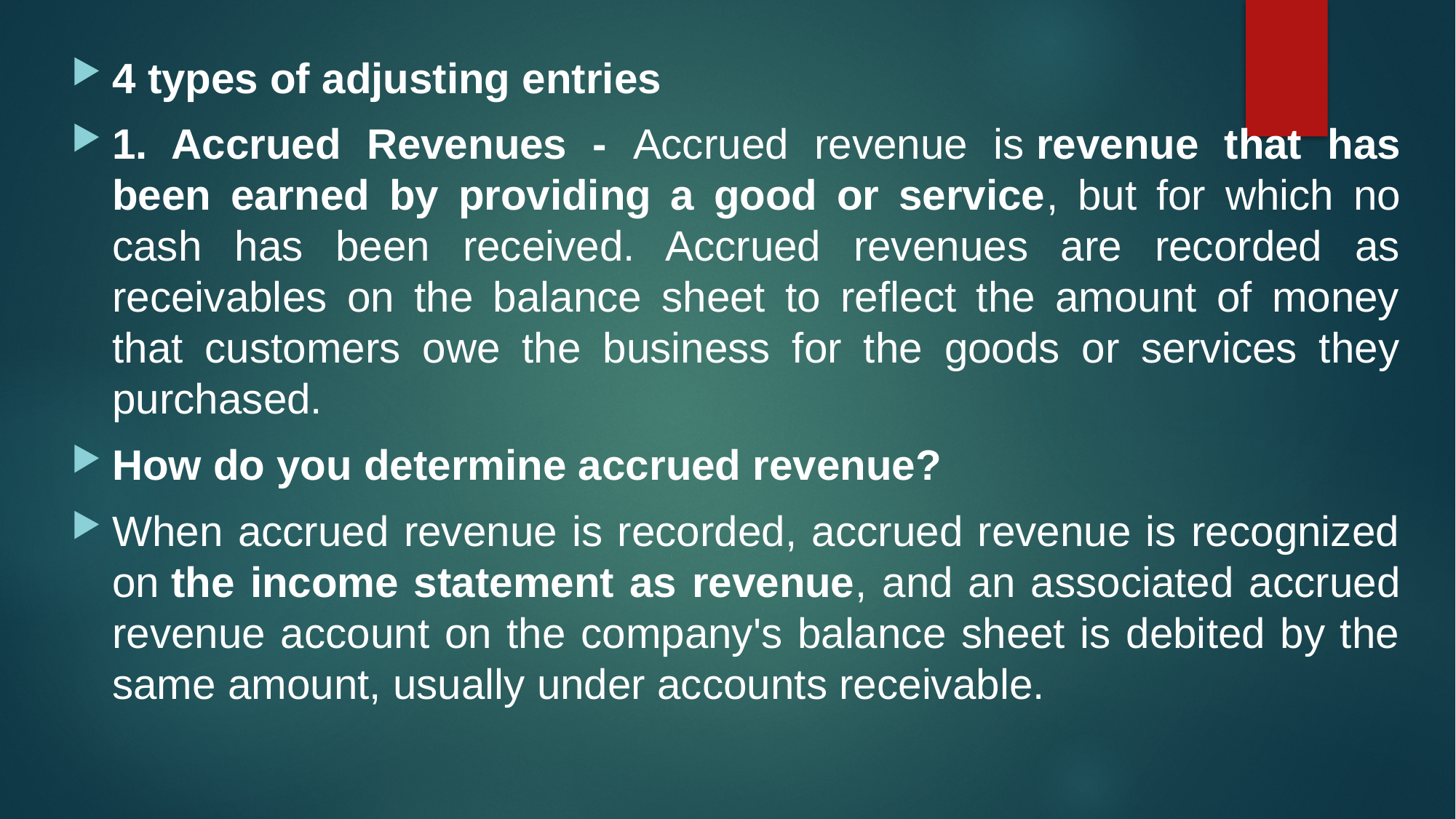

4 types of adjusting entries
1. Accrued Revenues - Accrued revenue is revenue that has been earned by providing a good or service, but for which no cash has been received. Accrued revenues are recorded as receivables on the balance sheet to reflect the amount of money that customers owe the business for the goods or services they purchased.
How do you determine accrued revenue?
When accrued revenue is recorded, accrued revenue is recognized on the income statement as revenue, and an associated accrued revenue account on the company's balance sheet is debited by the same amount, usually under accounts receivable.